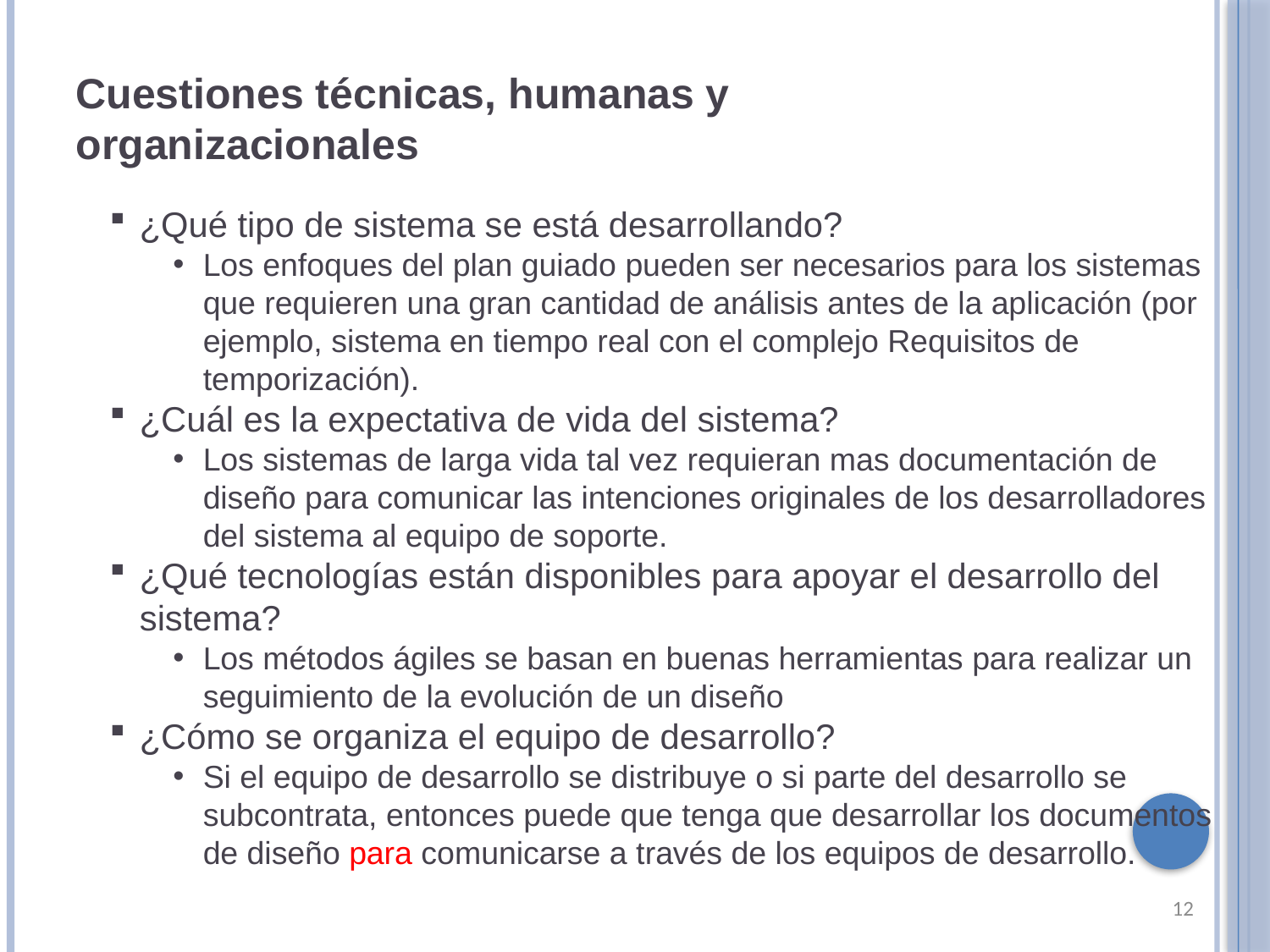

Cuestiones técnicas, humanas y organizacionales
¿Qué tipo de sistema se está desarrollando?
Los enfoques del plan guiado pueden ser necesarios para los sistemas que requieren una gran cantidad de análisis antes de la aplicación (por ejemplo, sistema en tiempo real con el complejo Requisitos de temporización).
¿Cuál es la expectativa de vida del sistema?
Los sistemas de larga vida tal vez requieran mas documentación de diseño para comunicar las intenciones originales de los desarrolladores del sistema al equipo de soporte.
¿Qué tecnologías están disponibles para apoyar el desarrollo del sistema?
Los métodos ágiles se basan en buenas herramientas para realizar un seguimiento de la evolución de un diseño
¿Cómo se organiza el equipo de desarrollo?
Si el equipo de desarrollo se distribuye o si parte del desarrollo se subcontrata, entonces puede que tenga que desarrollar los documentos de diseño para comunicarse a través de los equipos de desarrollo.

12